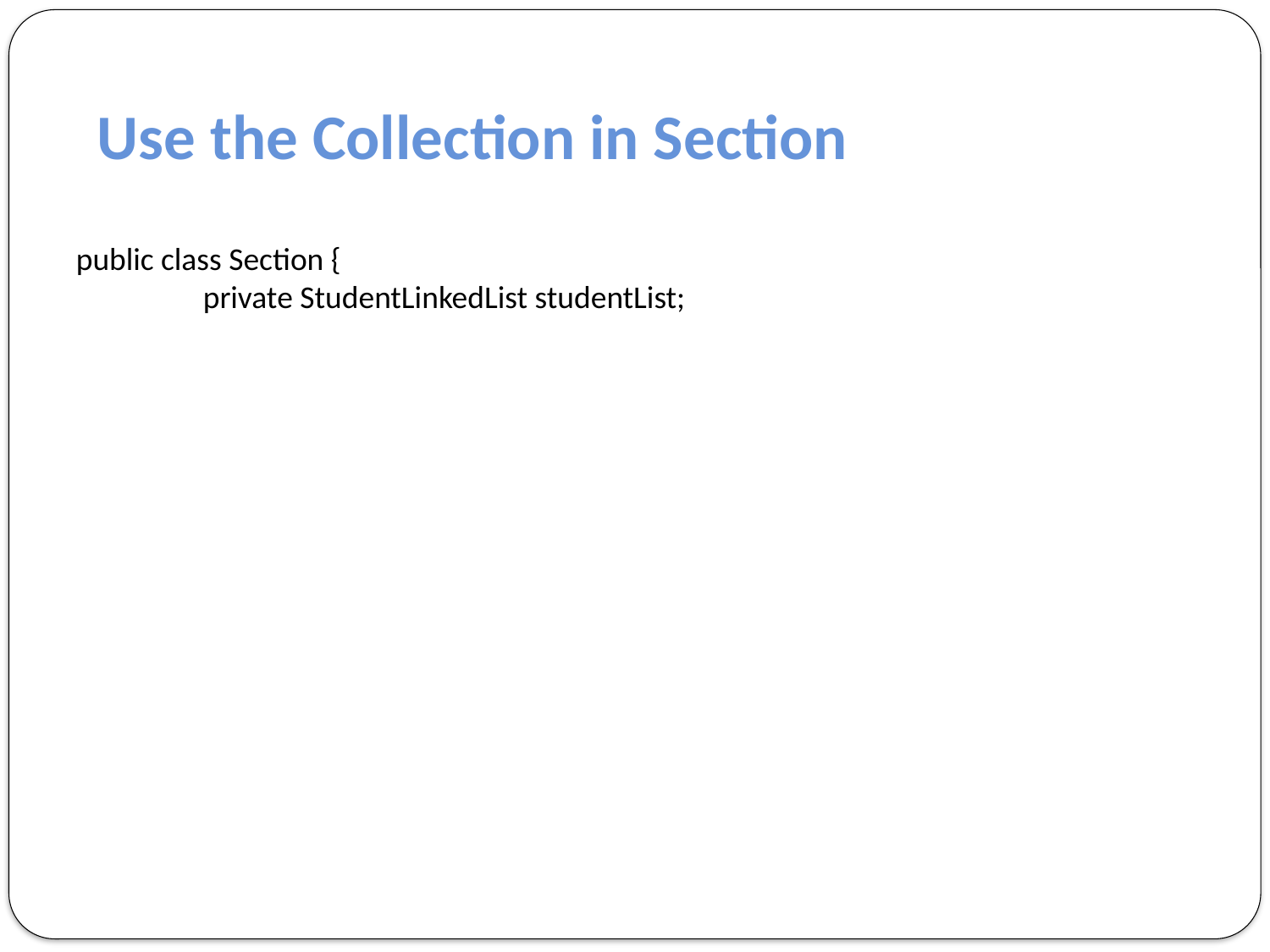

Use the Collection in Section
public class Section {
	private StudentLinkedList studentList;